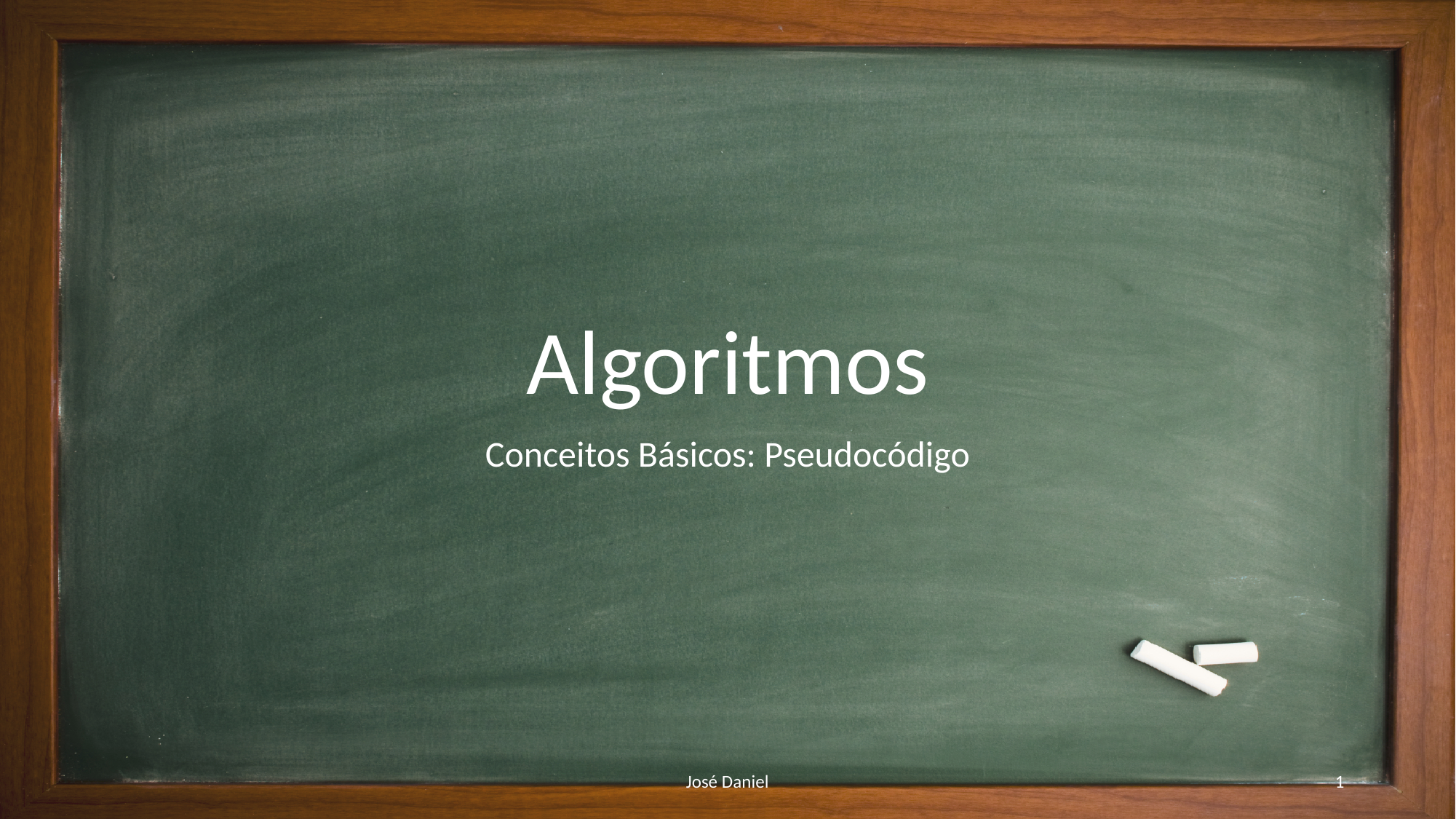

# Algoritmos
Conceitos Básicos: Pseudocódigo
José Daniel
1